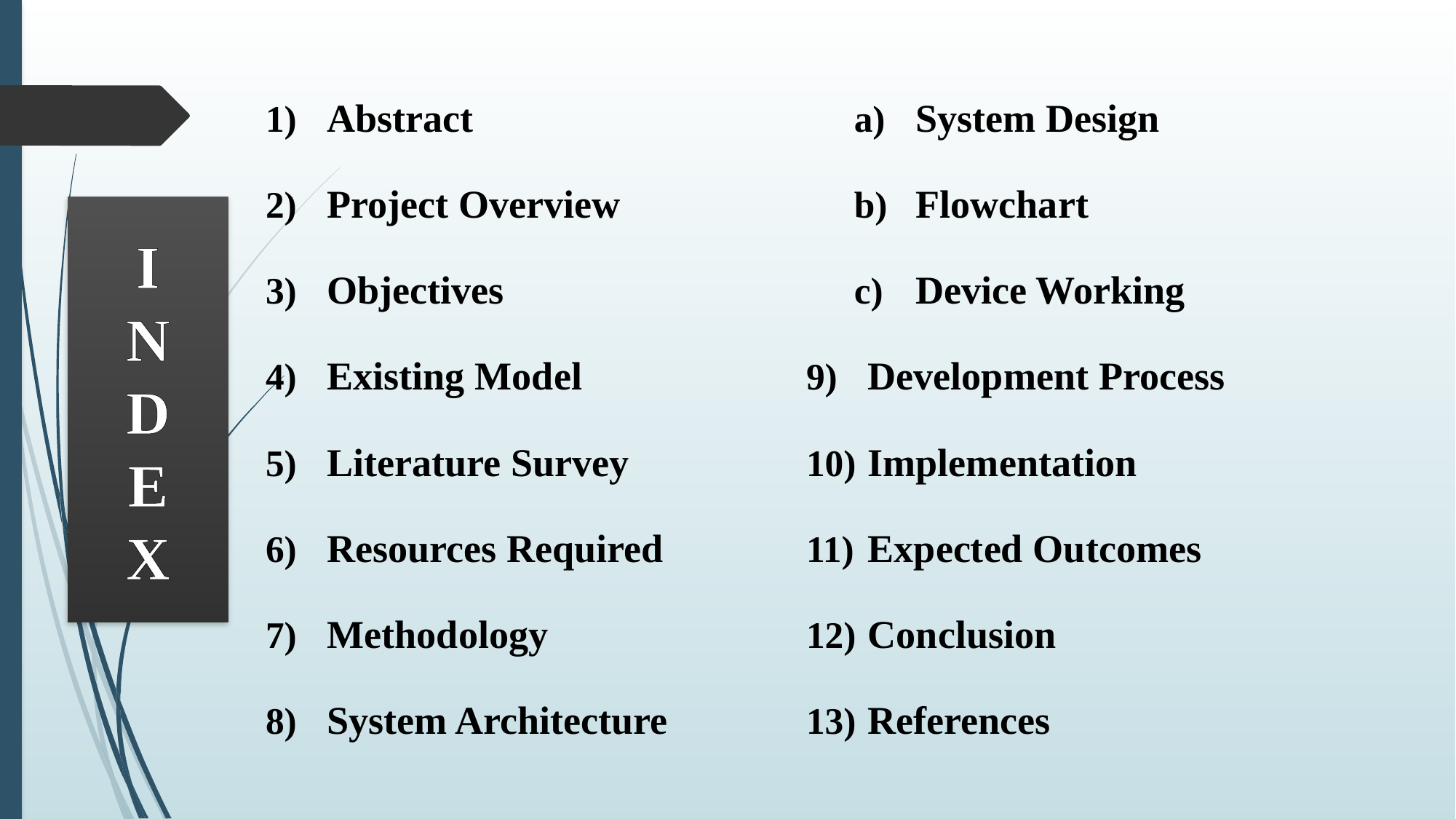

Abstract
Project Overview
Objectives
Existing Model
Literature Survey
Resources Required
Methodology
System Architecture
System Design
Flowchart
Device Working
Development Process
Implementation
Expected Outcomes
Conclusion
References
# I N D E X